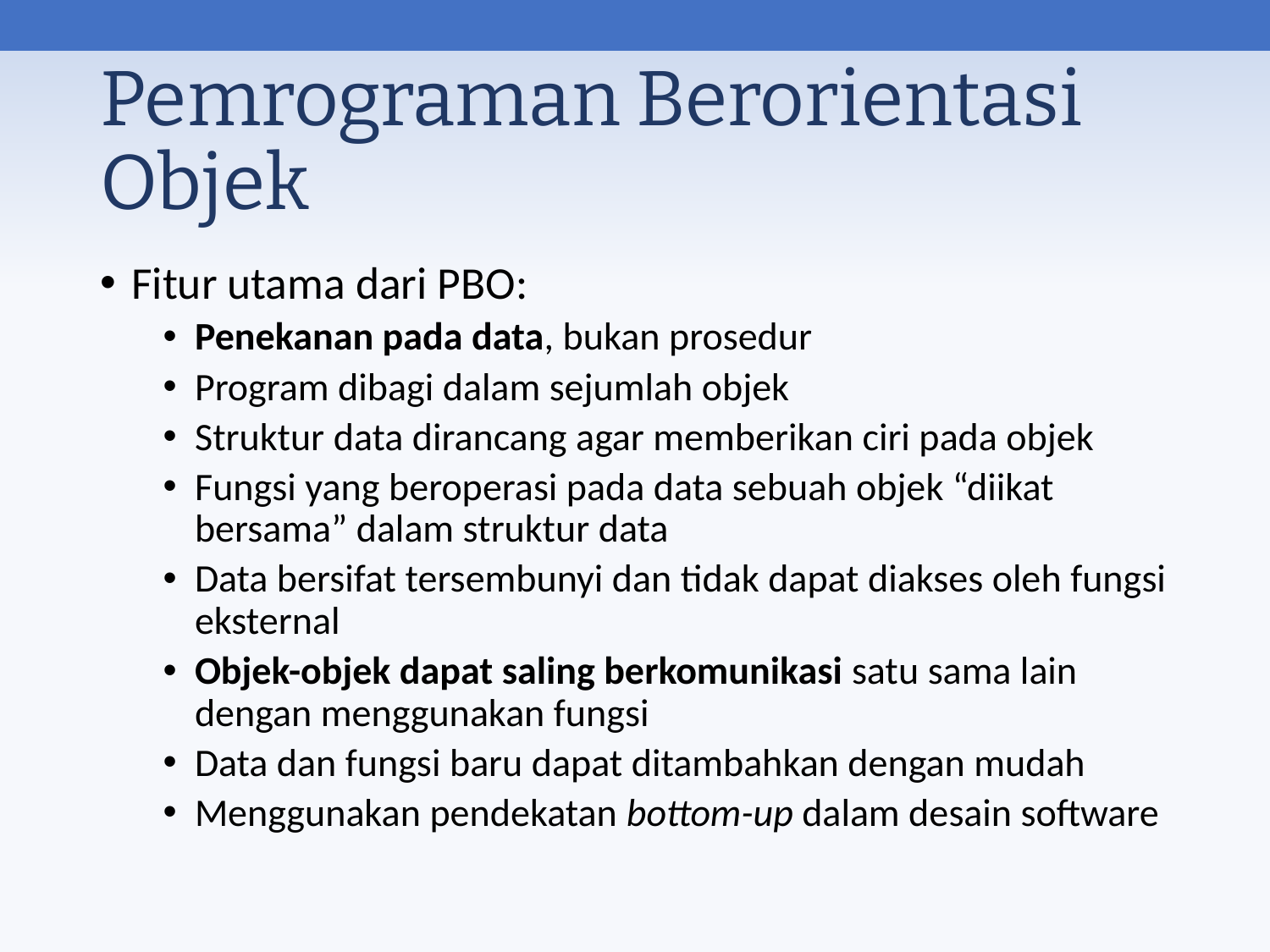

# Pemrograman Berorientasi Objek
Fitur utama dari PBO:
Penekanan pada data, bukan prosedur
Program dibagi dalam sejumlah objek
Struktur data dirancang agar memberikan ciri pada objek
Fungsi yang beroperasi pada data sebuah objek “diikat bersama” dalam struktur data
Data bersifat tersembunyi dan tidak dapat diakses oleh fungsi eksternal
Objek-objek dapat saling berkomunikasi satu sama lain dengan menggunakan fungsi
Data dan fungsi baru dapat ditambahkan dengan mudah
Menggunakan pendekatan bottom-up dalam desain software